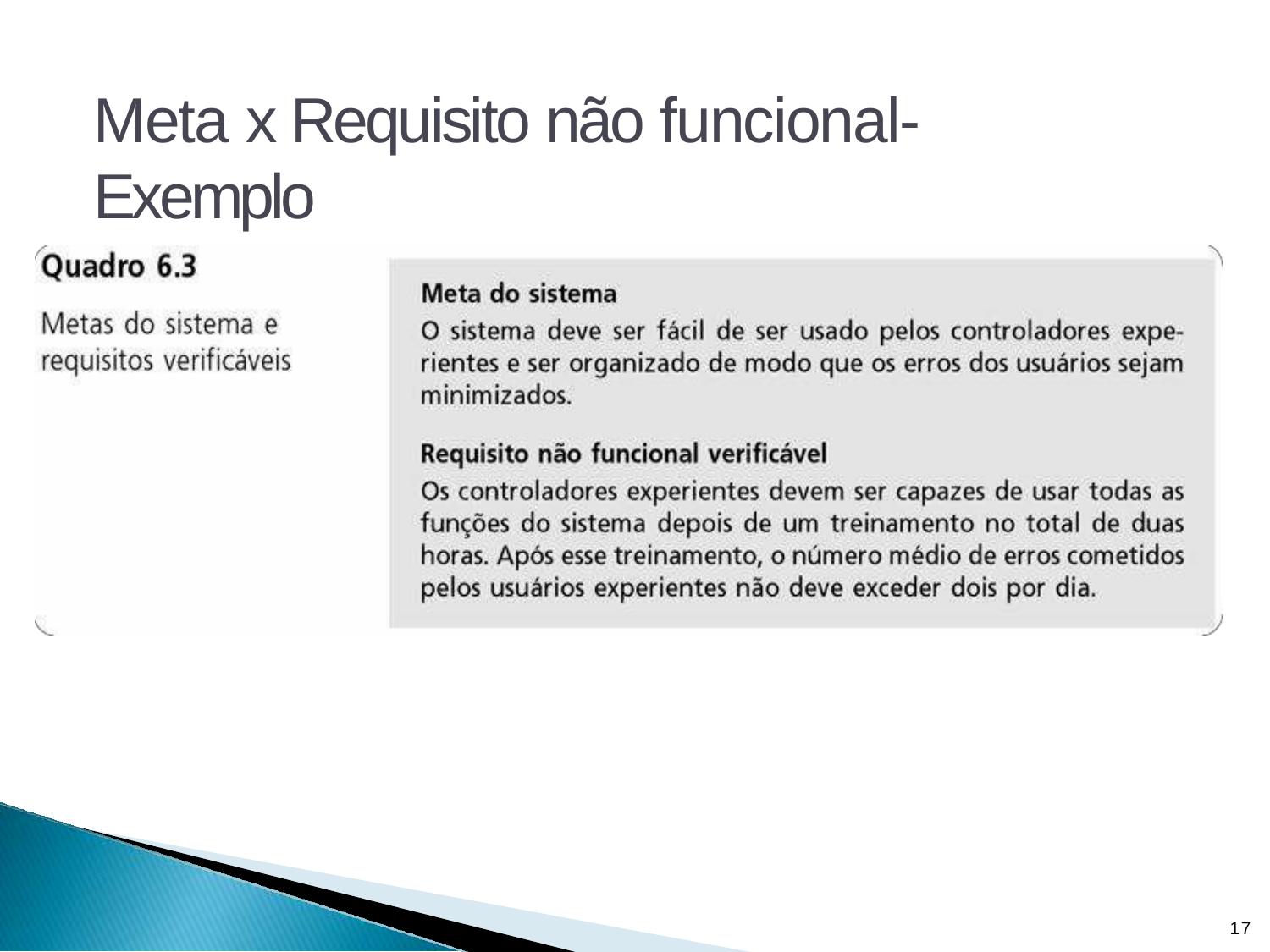

# Meta x Requisito não funcional- Exemplo

17